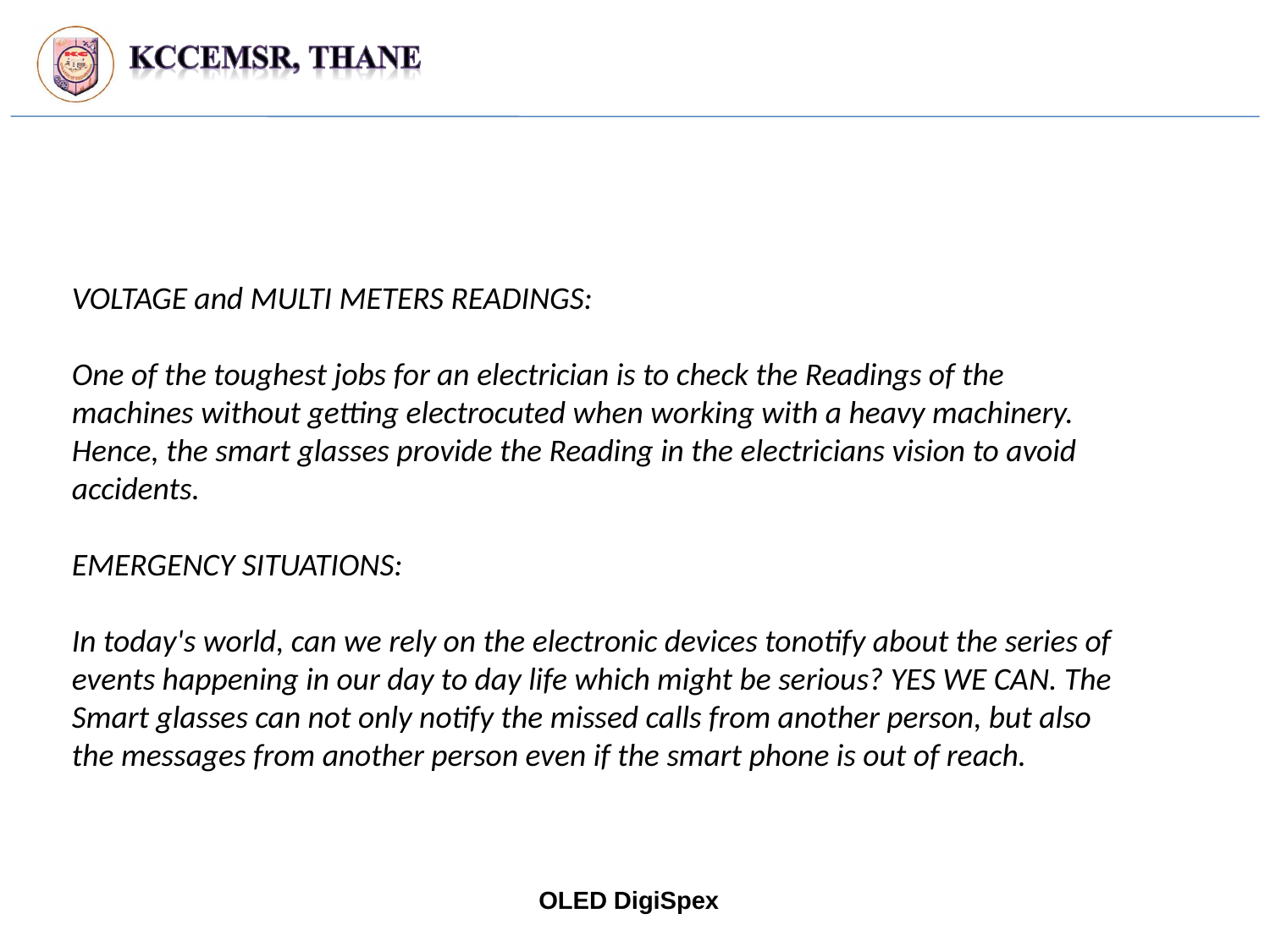

#
VOLTAGE and MULTI METERS READINGS:

One of the toughest jobs for an electrician is to check the Readings of the machines without getting electrocuted when working with a heavy machinery. Hence, the smart glasses provide the Reading in the electricians vision to avoid accidents.

EMERGENCY SITUATIONS:

In today's world, can we rely on the electronic devices tonotify about the series of events happening in our day to day life which might be serious? YES WE CAN. The Smart glasses can not only notify the missed calls from another person, but also the messages from another person even if the smart phone is out of reach.
                                                OLED DigiSpex
7